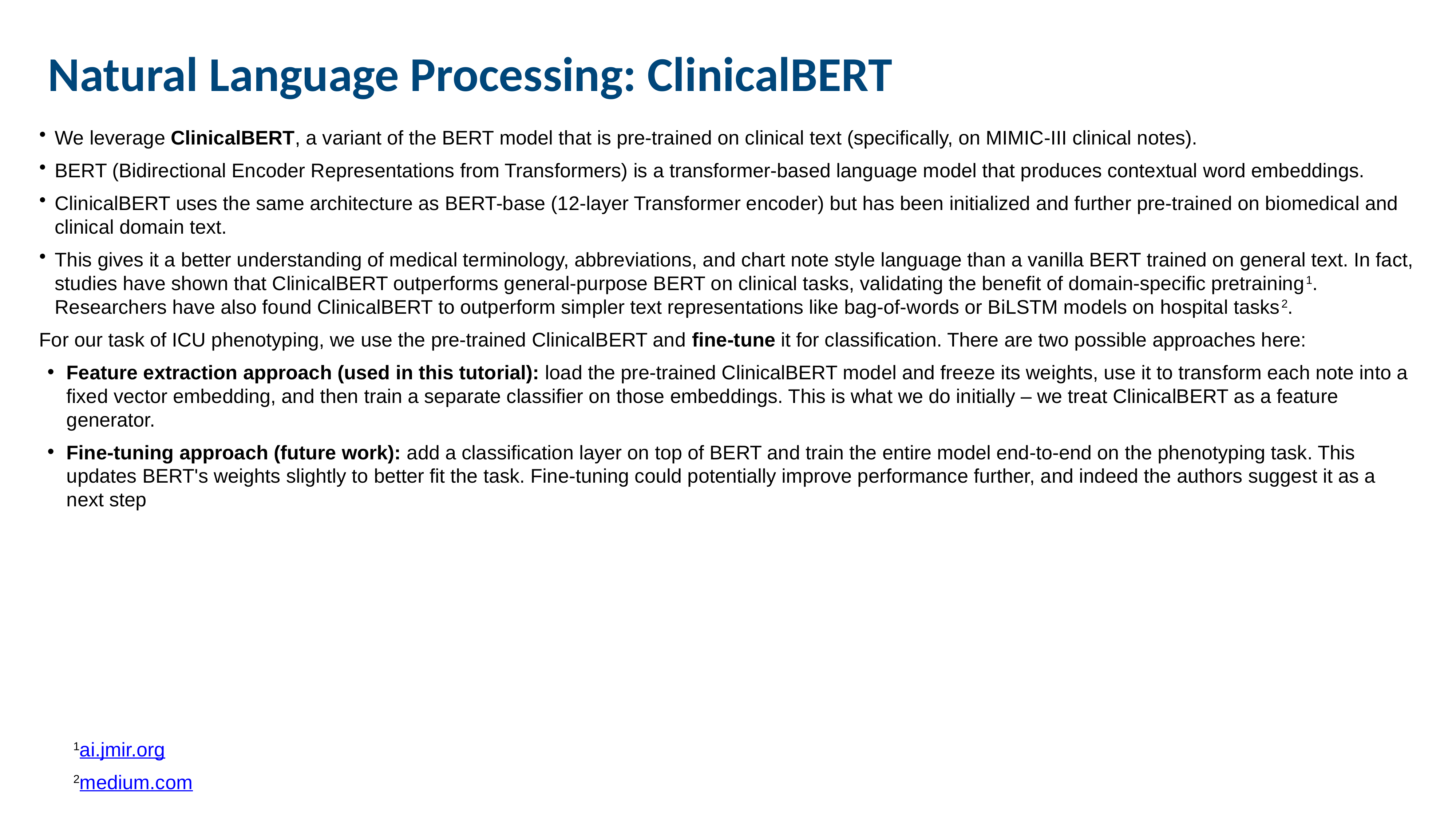

# Natural Language Processing: ClinicalBERT
We leverage ClinicalBERT, a variant of the BERT model that is pre-trained on clinical text (specifically, on MIMIC-III clinical notes).
BERT (Bidirectional Encoder Representations from Transformers) is a transformer-based language model that produces contextual word embeddings.
ClinicalBERT uses the same architecture as BERT-base (12-layer Transformer encoder) but has been initialized and further pre-trained on biomedical and clinical domain text.
This gives it a better understanding of medical terminology, abbreviations, and chart note style language than a vanilla BERT trained on general text. In fact, studies have shown that ClinicalBERT outperforms general-purpose BERT on clinical tasks, validating the benefit of domain-specific pretraining1. Researchers have also found ClinicalBERT to outperform simpler text representations like bag-of-words or BiLSTM models on hospital tasks2.
For our task of ICU phenotyping, we use the pre-trained ClinicalBERT and fine-tune it for classification. There are two possible approaches here:
Feature extraction approach (used in this tutorial): load the pre-trained ClinicalBERT model and freeze its weights, use it to transform each note into a fixed vector embedding, and then train a separate classifier on those embeddings. This is what we do initially – we treat ClinicalBERT as a feature generator.
Fine-tuning approach (future work): add a classification layer on top of BERT and train the entire model end-to-end on the phenotyping task. This updates BERT's weights slightly to better fit the task. Fine-tuning could potentially improve performance further, and indeed the authors suggest it as a next step

1ai.jmir.org
2medium.com
6